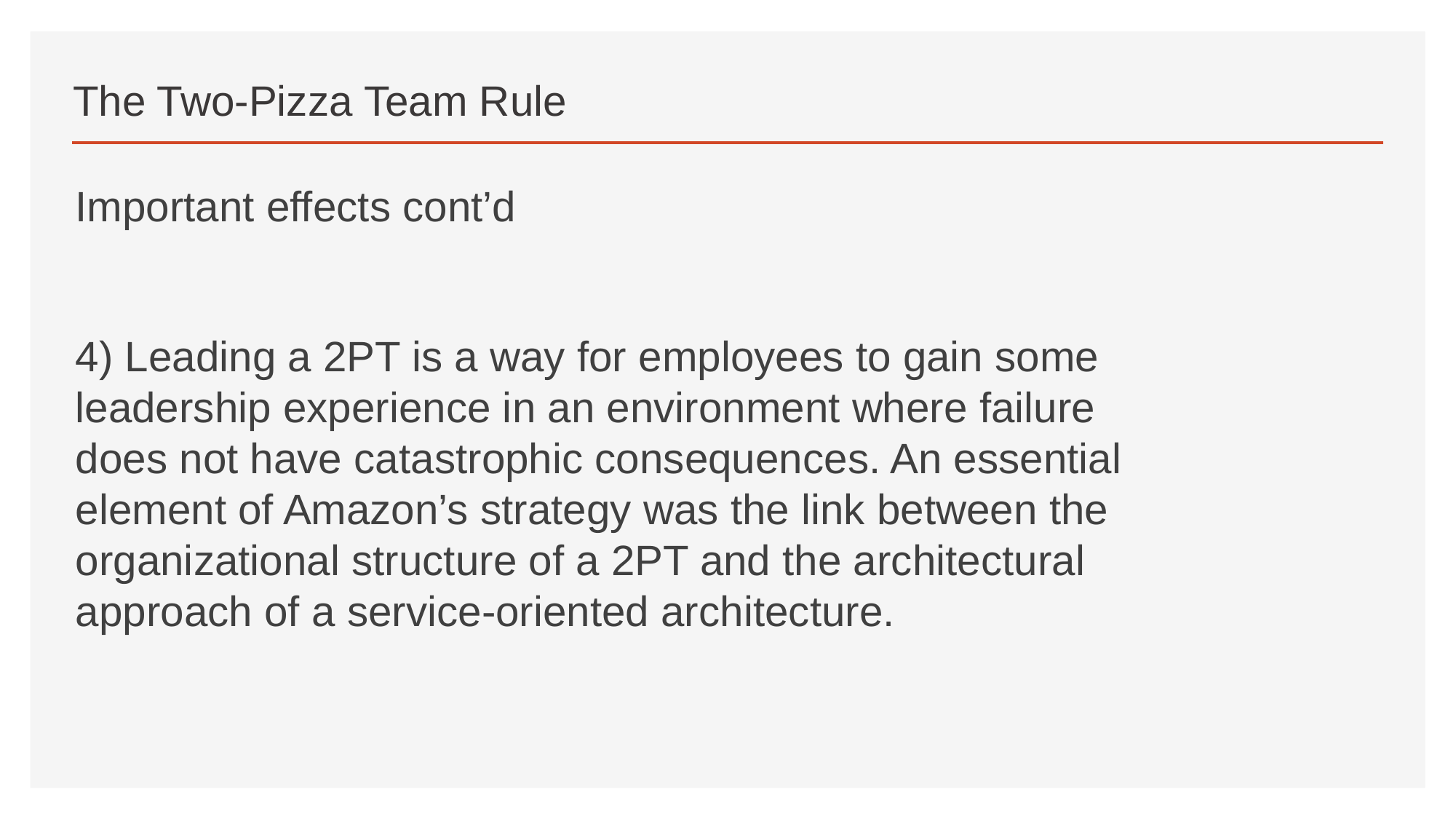

# The Two-Pizza Team Rule
Important effects cont’d

4) Leading a 2PT is a way for employees to gain some leadership experience in an environment where failure does not have catastrophic consequences. An essential element of Amazon’s strategy was the link between the organizational structure of a 2PT and the architectural approach of a service-oriented architecture.